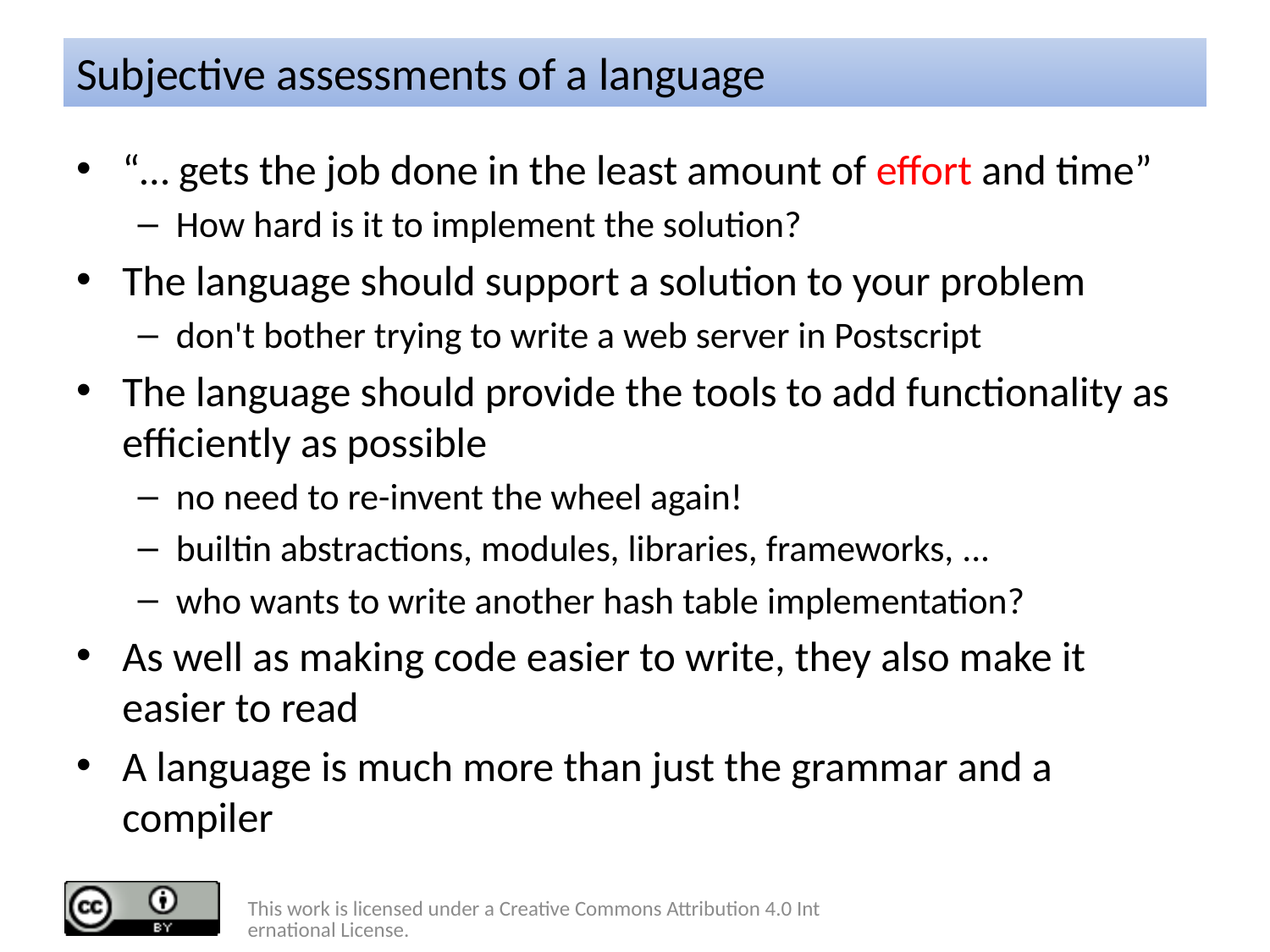

# Subjective assessments of a language
“… gets the job done in the least amount of effort and time”
How hard is it to implement the solution?
The language should support a solution to your problem
don't bother trying to write a web server in Postscript
The language should provide the tools to add functionality as efficiently as possible
no need to re-invent the wheel again!
builtin abstractions, modules, libraries, frameworks, ...
who wants to write another hash table implementation?
As well as making code easier to write, they also make it easier to read
A language is much more than just the grammar and a compiler
This work is licensed under a Creative Commons Attribution 4.0 International License.